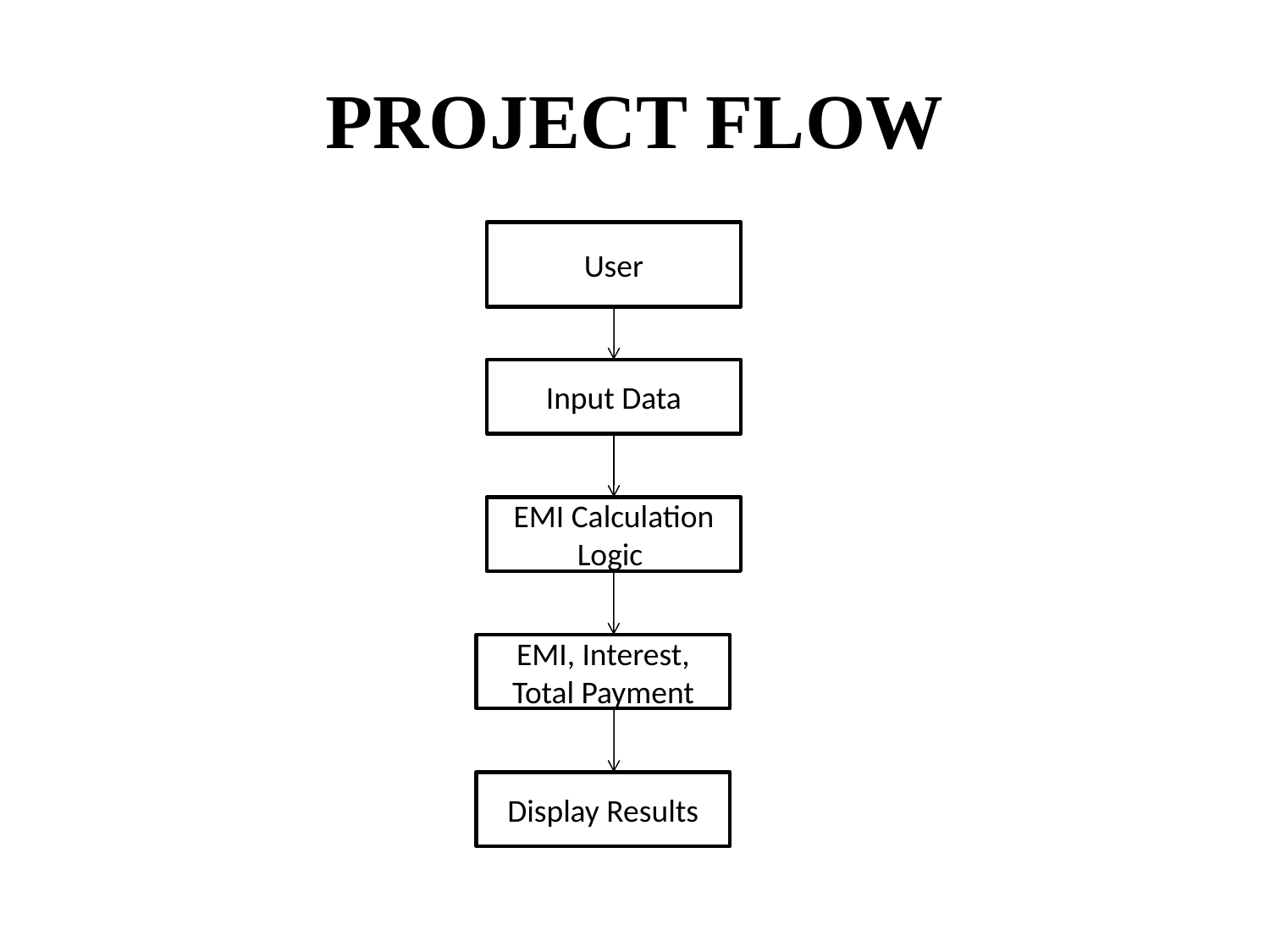

# PROJECT FLOW
User
Input Data
EMI Calculation Logic
EMI, Interest, Total Payment
Display Results